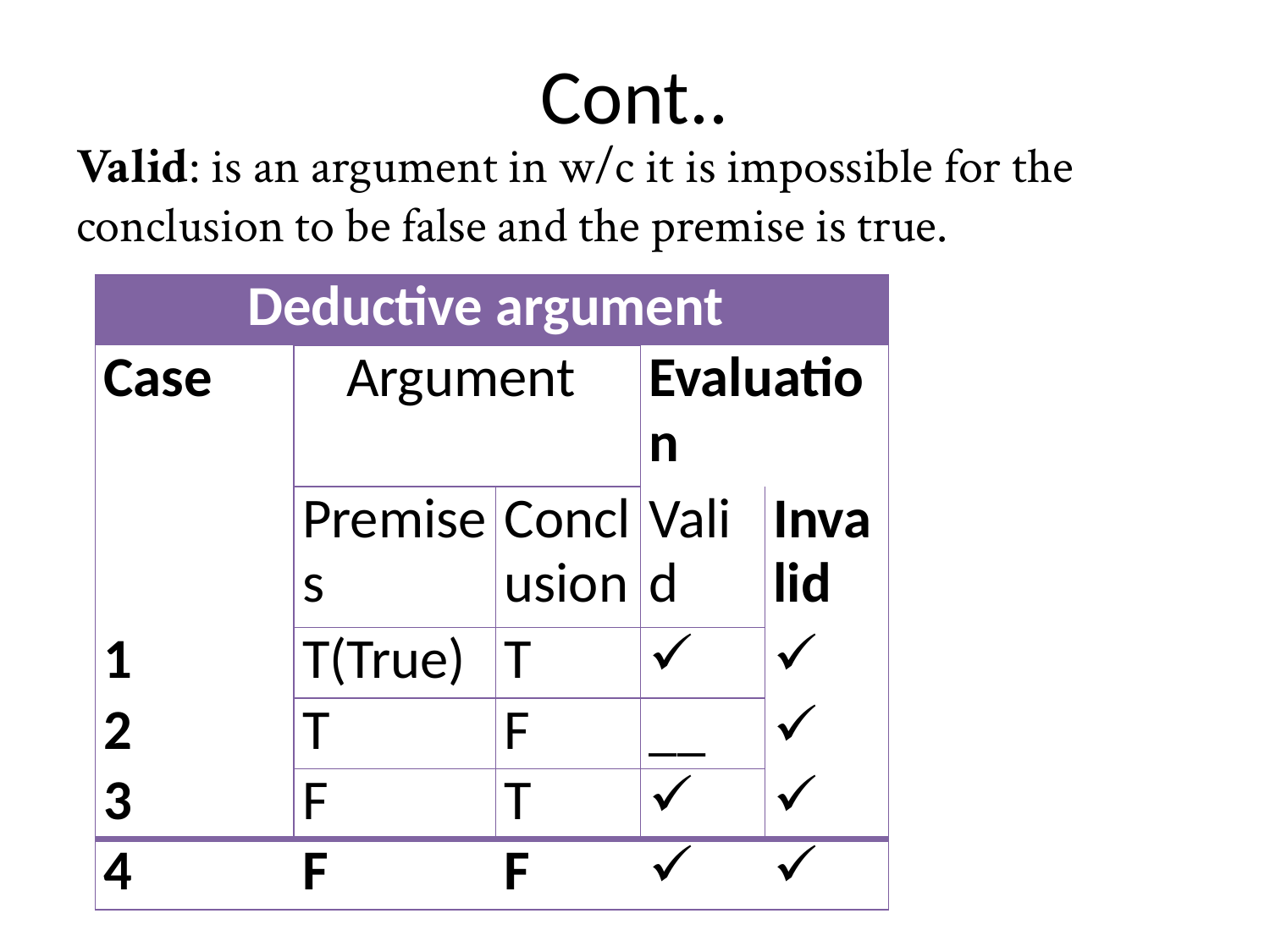

# Cont..
Valid: is an argument in w/c it is impossible for the conclusion to be false and the premise is true.

| Deductive argument |  |  |  |  |
| --- | --- | --- | --- | --- |
| Case | Argument |  | Evaluation |  |
|  | Premises | Conclusion | Valid | Invalid |
| 1 | T(True) | T |  |  |
| 2 | T | F | \_\_ |  |
| 3 | F | T |  |  |
| 4 | F | F |  |  |